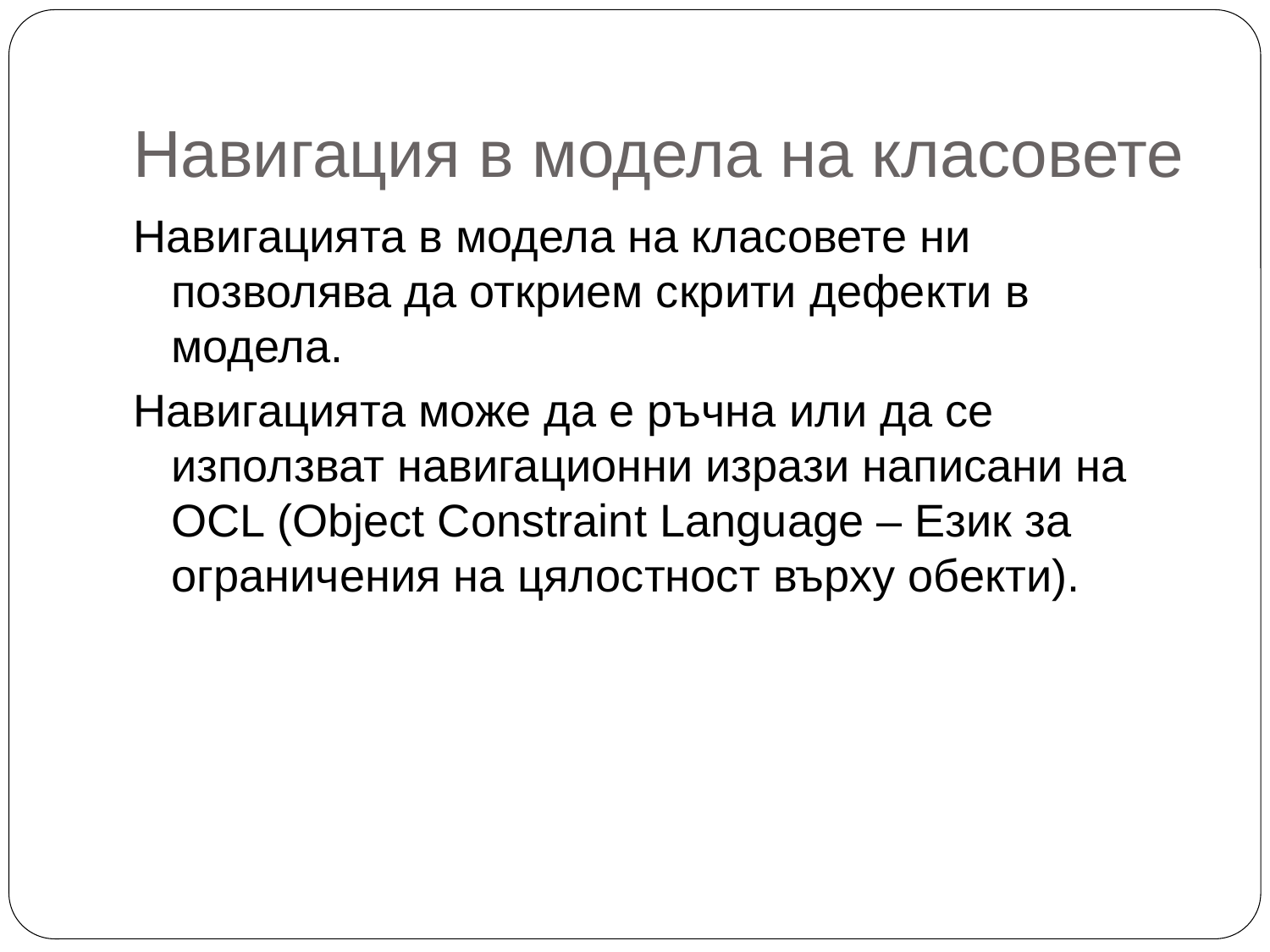

# Навигация в модела на класовете
Навигацията в модела на класовете ни позволява да открием скрити дефекти в модела.
Навигацията може да е ръчна или да се използват навигационни изрази написани на OCL (Object Constraint Language – Език за ограничения на цялостност върху обекти).